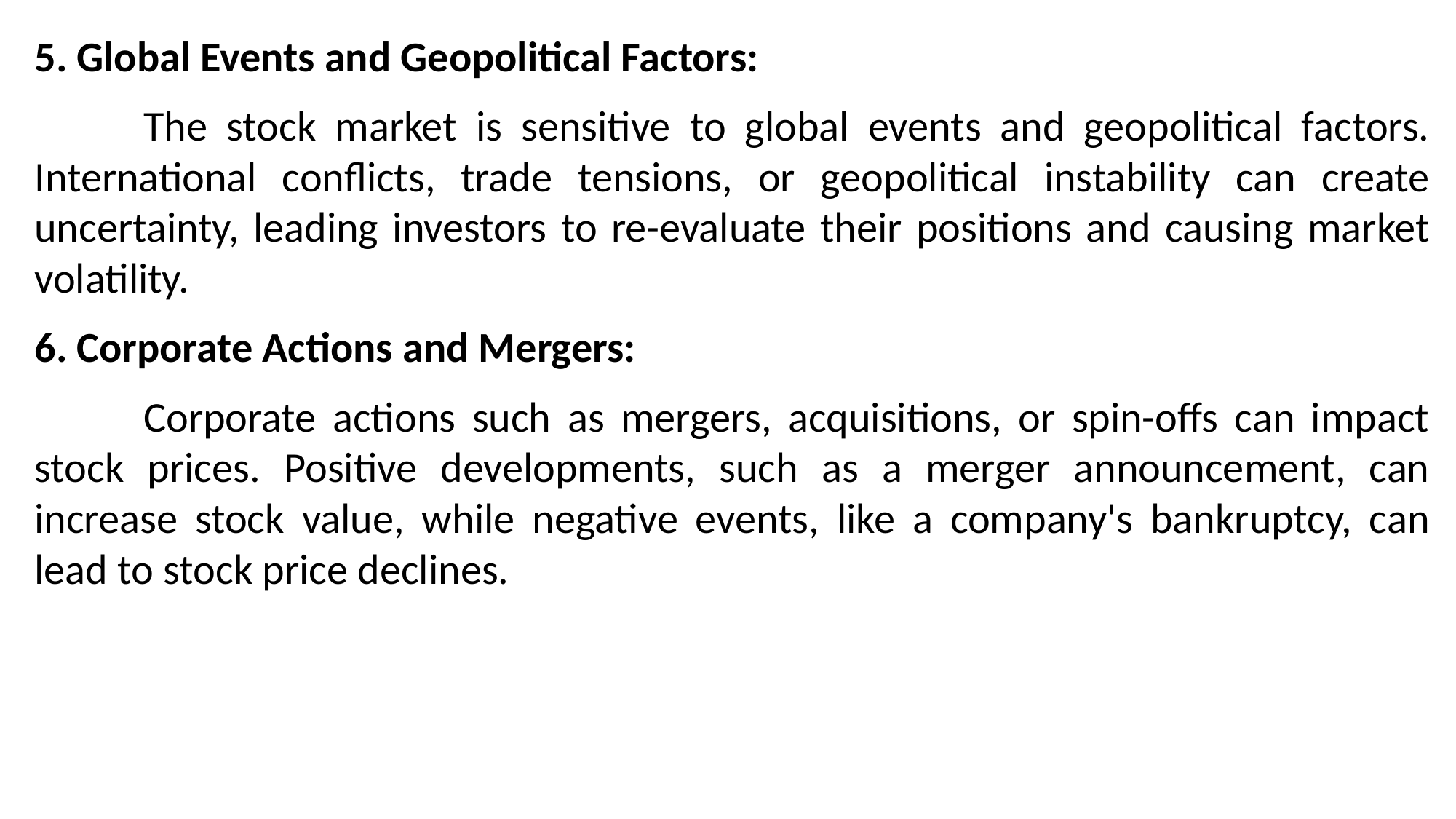

5. Global Events and Geopolitical Factors:
	The stock market is sensitive to global events and geopolitical factors. International conflicts, trade tensions, or geopolitical instability can create uncertainty, leading investors to re-evaluate their positions and causing market volatility.
6. Corporate Actions and Mergers:
	Corporate actions such as mergers, acquisitions, or spin-offs can impact stock prices. Positive developments, such as a merger announcement, can increase stock value, while negative events, like a company's bankruptcy, can lead to stock price declines.